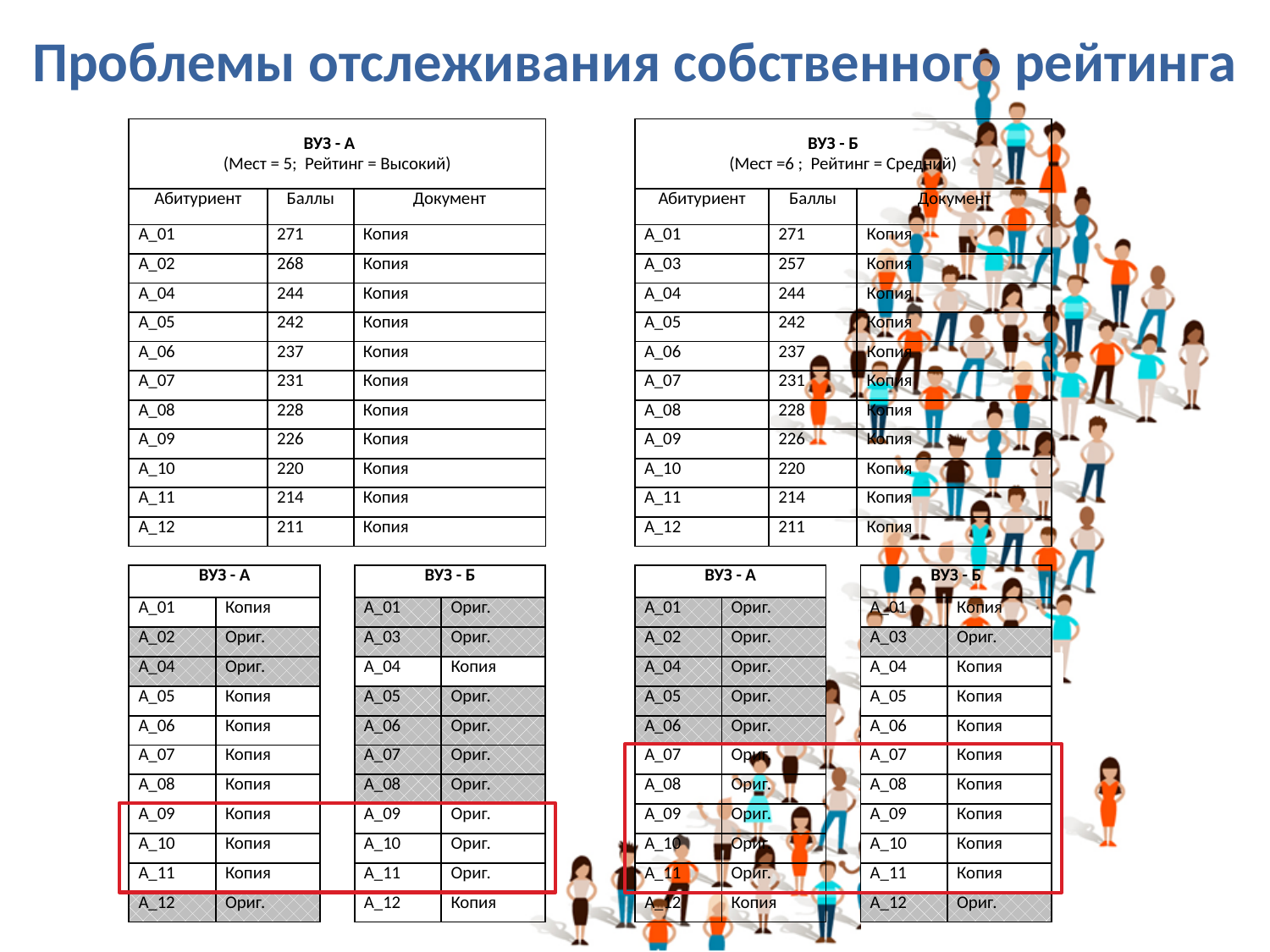

# Проблемы отслеживания собственного рейтинга
| ВУЗ - А (Мест = 5; Рейтинг = Высокий) |  |  |  | ВУЗ - Б (Мест =6 ; Рейтинг = Средний) |  |  |
| --- | --- | --- | --- | --- | --- | --- |
|  |  |  |  |  |  |  |
| Абитуриент | Баллы | Документ |  | Абитуриент | Баллы | Документ |
| А\_01 | 271 | Копия |  | А\_01 | 271 | Копия |
| А\_02 | 268 | Копия |  | А\_03 | 257 | Копия |
| А\_04 | 244 | Копия |  | А\_04 | 244 | Копия |
| А\_05 | 242 | Копия |  | А\_05 | 242 | Копия |
| А\_06 | 237 | Копия |  | А\_06 | 237 | Копия |
| А\_07 | 231 | Копия |  | А\_07 | 231 | Копия |
| А\_08 | 228 | Копия |  | А\_08 | 228 | Копия |
| А\_09 | 226 | Копия |  | А\_09 | 226 | Копия |
| А\_10 | 220 | Копия |  | А\_10 | 220 | Копия |
| А\_11 | 214 | Копия |  | А\_11 | 214 | Копия |
| А\_12 | 211 | Копия |  | А\_12 | 211 | Копия |
| ВУЗ - А |  |  | ВУЗ - Б |  |
| --- | --- | --- | --- | --- |
| А\_01 | Копия |  | А\_01 | Ориг. |
| А\_02 | Ориг. |  | А\_03 | Ориг. |
| А\_04 | Ориг. |  | А\_04 | Копия |
| А\_05 | Копия |  | А\_05 | Ориг. |
| А\_06 | Копия |  | А\_06 | Ориг. |
| А\_07 | Копия |  | А\_07 | Ориг. |
| А\_08 | Копия |  | А\_08 | Ориг. |
| А\_09 | Копия |  | А\_09 | Ориг. |
| А\_10 | Копия |  | А\_10 | Ориг. |
| А\_11 | Копия |  | А\_11 | Ориг. |
| А\_12 | Ориг. |  | А\_12 | Копия |
| ВУЗ - А |  |  | ВУЗ - Б |  |
| --- | --- | --- | --- | --- |
| А\_01 | Ориг. |  | А\_01 | Копия |
| А\_02 | Ориг. |  | А\_03 | Ориг. |
| А\_04 | Ориг. |  | А\_04 | Копия |
| А\_05 | Ориг. |  | А\_05 | Копия |
| А\_06 | Ориг. |  | А\_06 | Копия |
| А\_07 | Ориг. |  | А\_07 | Копия |
| А\_08 | Ориг. |  | А\_08 | Копия |
| А\_09 | Ориг. |  | А\_09 | Копия |
| А\_10 | Ориг. |  | А\_10 | Копия |
| А\_11 | Ориг. |  | А\_11 | Копия |
| А\_12 | Копия |  | А\_12 | Ориг. |